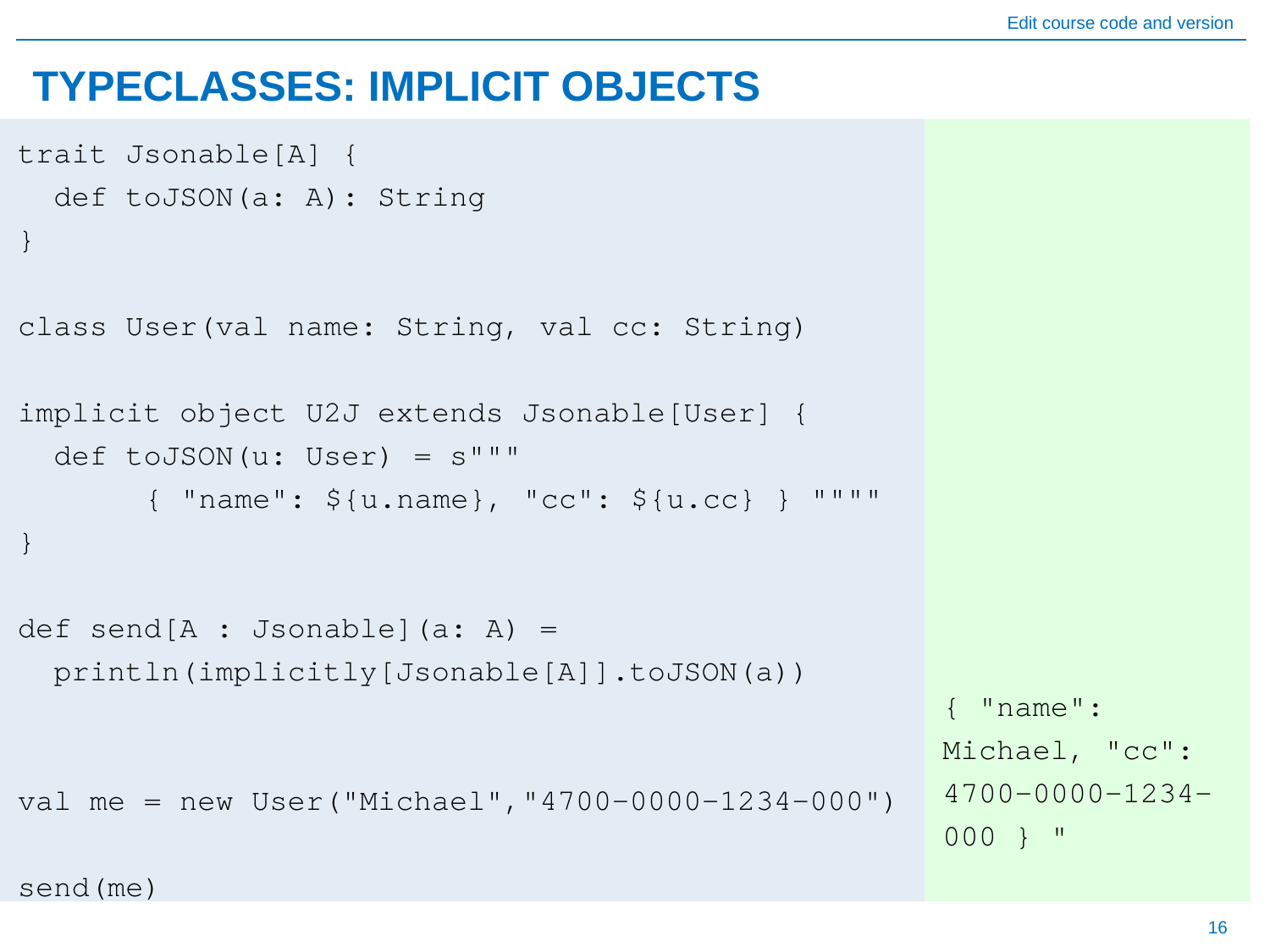

# TYPECLASSES: IMPLICIT OBJECTS
{ "name": Michael, "cc": 4700-0000-1234-000 } "

trait Jsonable[A] {
  def toJSON(a: A): String
}

class User(val name: String, val cc: String)

implicit object U2J extends Jsonable[User] {
  def toJSON(u: User) = s"""
	{ "name": ${u.name}, "cc": ${u.cc} } """"
}

def send[A : Jsonable](a: A) =
  println(implicitly[Jsonable[A]].toJSON(a))

val me = new User("Michael","4700-0000-1234-000")

send(me)